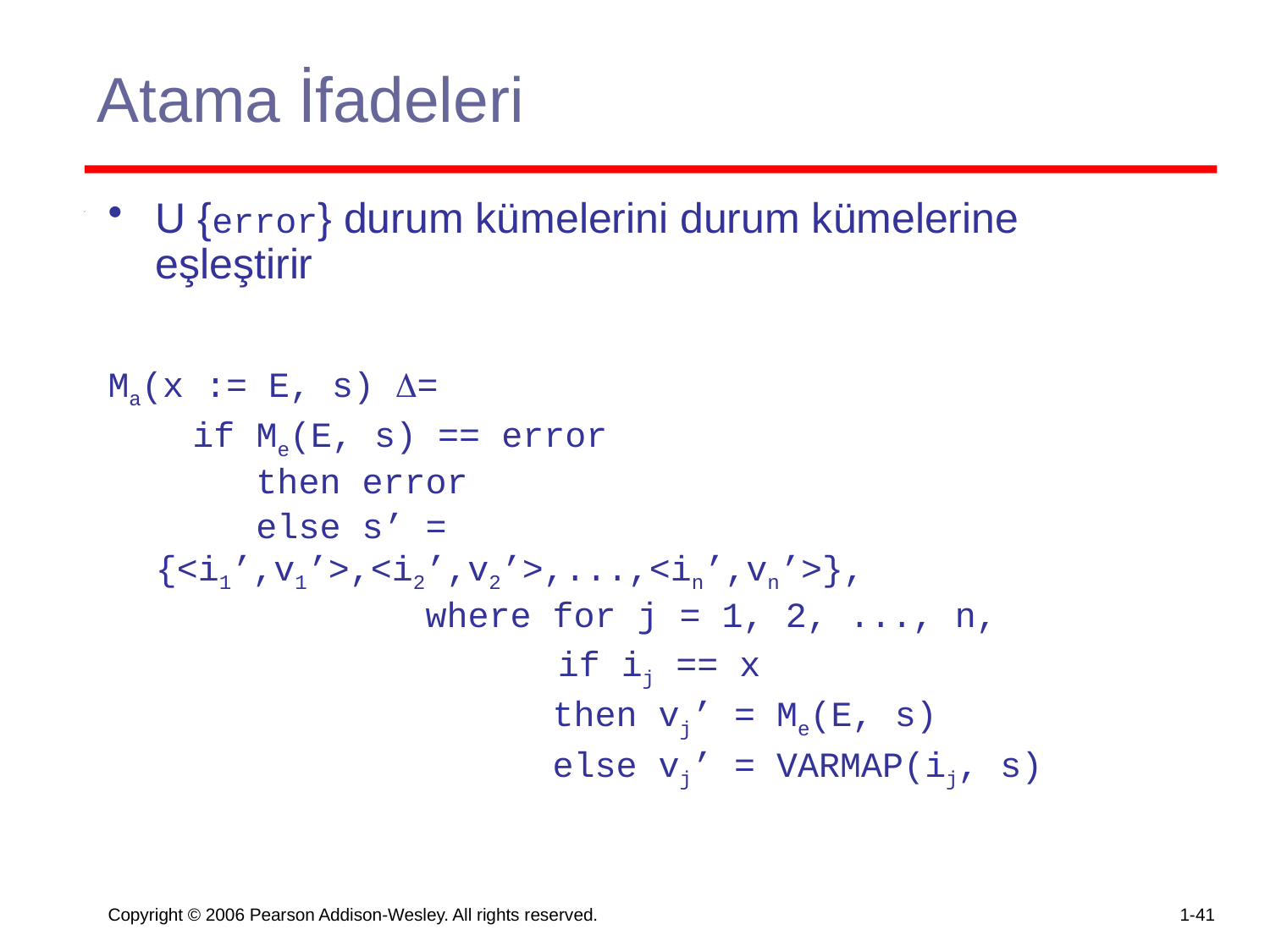

# Atama İfadeleri
U {error} durum kümelerini durum kümelerine eşleştirir

Ma(x := E, s) Δ=
    if Me(E, s) == error
       then error
       else s’ = {<i1’,v1’>,<i2’,v2’>,...,<in’,vn’>},
               where for j = 1, 2, ..., n,
 				 if ij == x
                     then vj’ = Me(E, s)
                     else vj’ = VARMAP(ij, s)
Copyright © 2006 Pearson Addison-Wesley. All rights reserved.
1-41